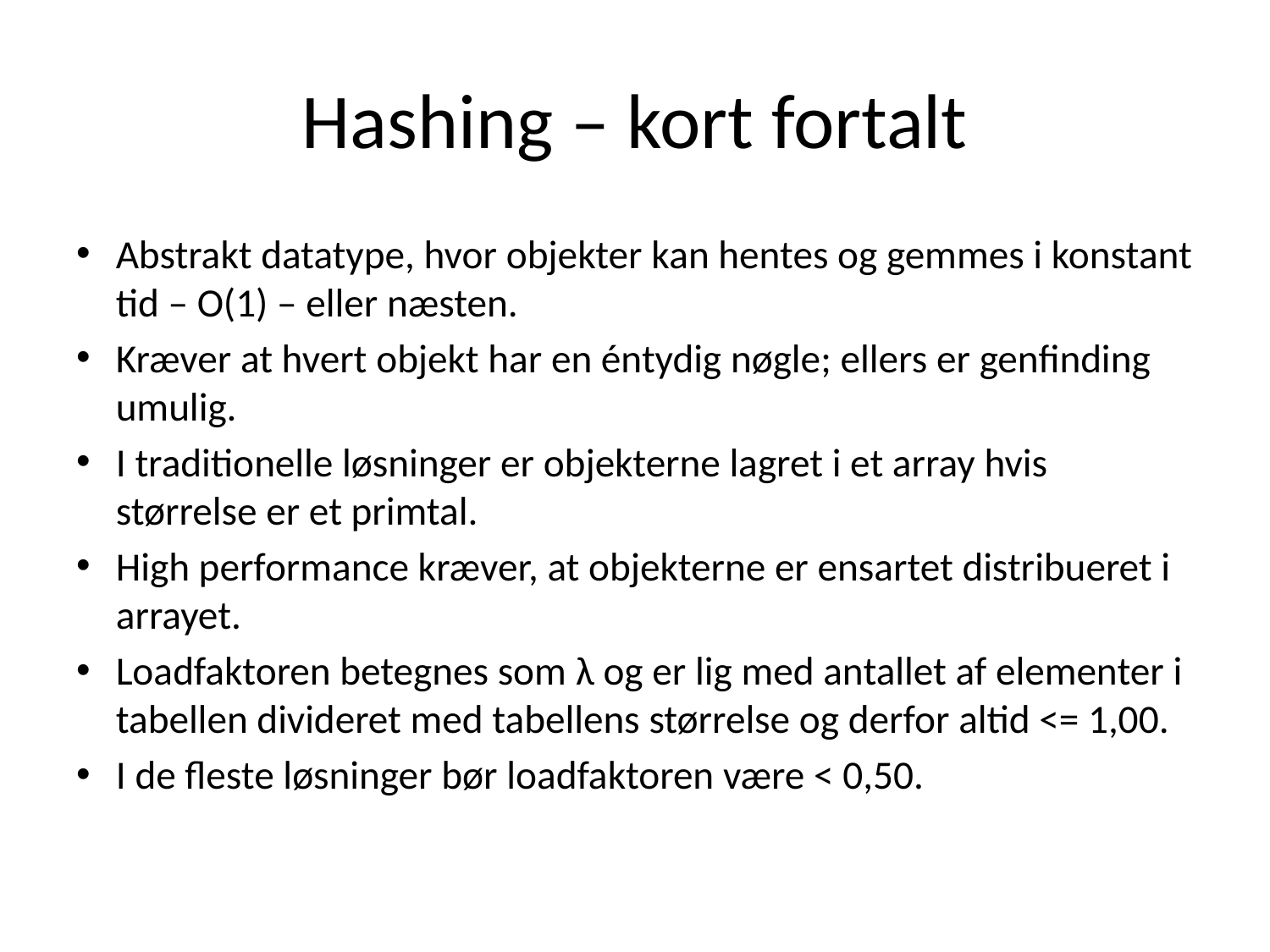

# Hashing – kort fortalt
Abstrakt datatype, hvor objekter kan hentes og gemmes i konstant tid – O(1) – eller næsten.
Kræver at hvert objekt har en éntydig nøgle; ellers er genfinding umulig.
I traditionelle løsninger er objekterne lagret i et array hvis størrelse er et primtal.
High performance kræver, at objekterne er ensartet distribueret i arrayet.
Loadfaktoren betegnes som λ og er lig med antallet af elementer i tabellen divideret med tabellens størrelse og derfor altid <= 1,00.
I de fleste løsninger bør loadfaktoren være < 0,50.